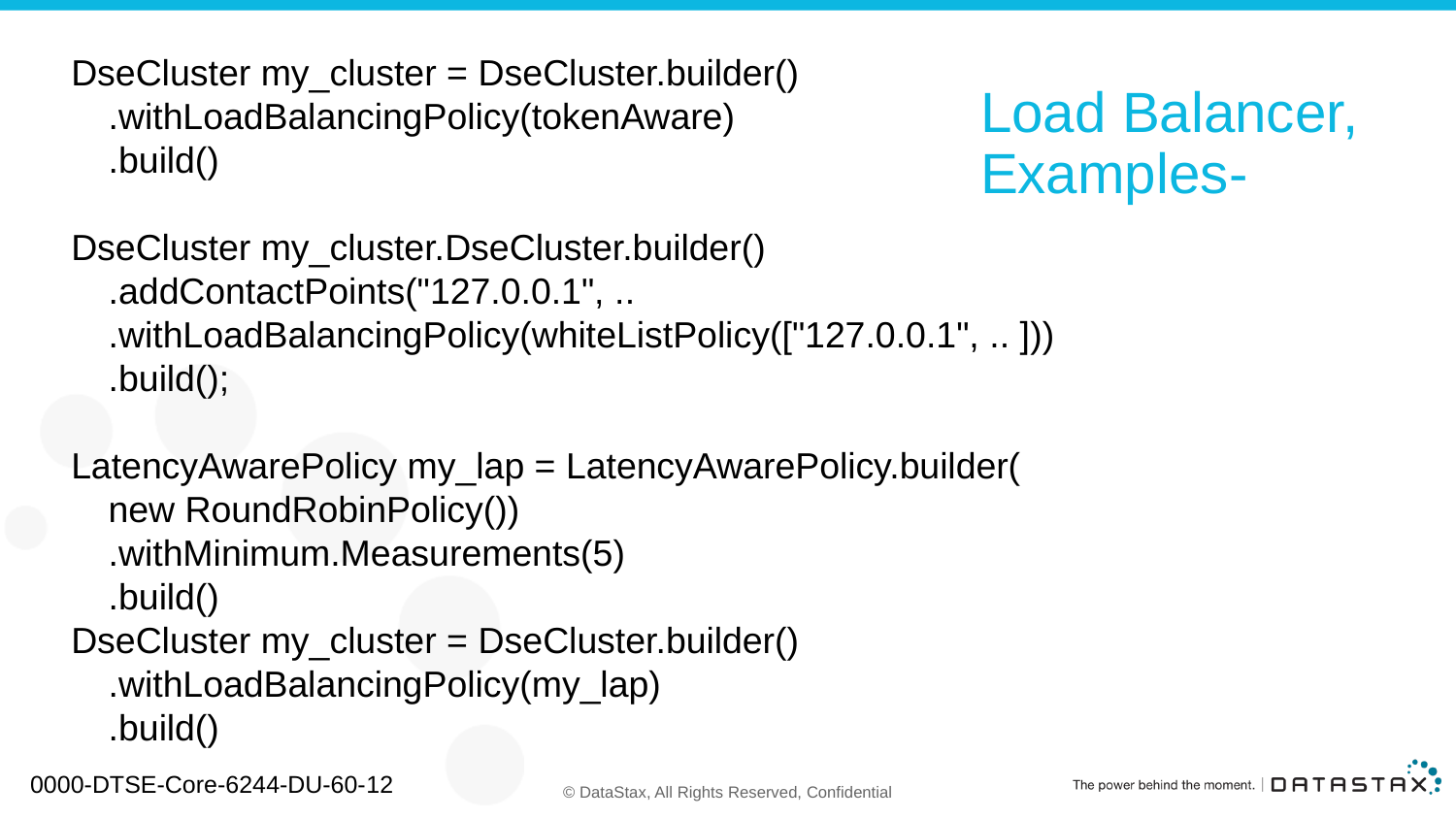

DseCluster my_cluster = DseCluster.builder()
	.withLoadBalancingPolicy(tokenAware)
	.build()

DseCluster my_cluster.DseCluster.builder()
	.addContactPoints("127.0.0.1", ..
	.withLoadBalancingPolicy(whiteListPolicy(["127.0.0.1", .. ]))
	.build();

LatencyAwarePolicy my_lap = LatencyAwarePolicy.builder(
	new RoundRobinPolicy())
	.withMinimum.Measurements(5)
	.build()
DseCluster my_cluster = DseCluster.builder()
	.withLoadBalancingPolicy(my_lap)
	.build()
# Load Balancer, Examples-
0000-DTSE-Core-6244-DU-60-12